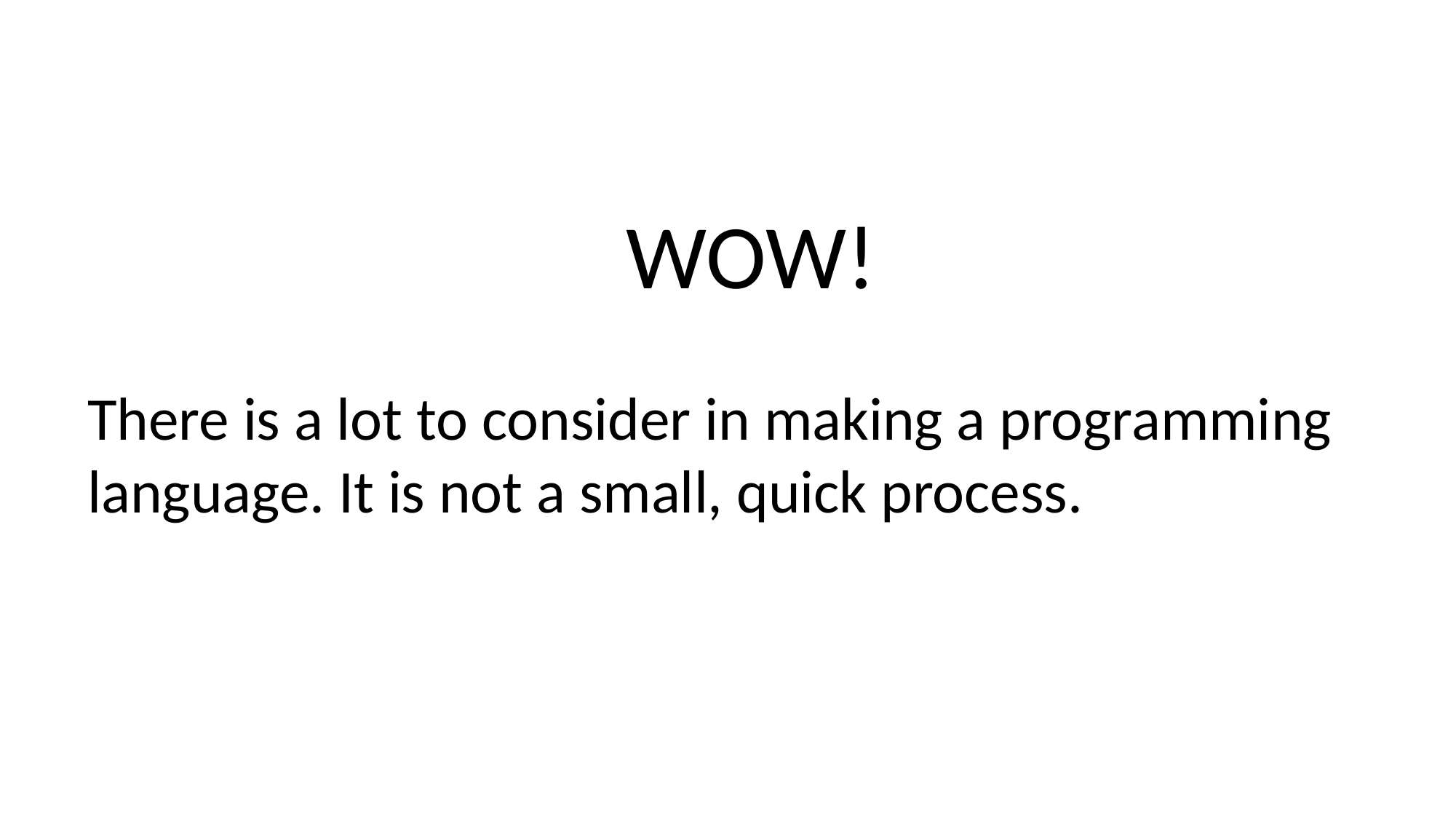

WOW!

There is a lot to consider in making a programming language. It is not a small, quick process.